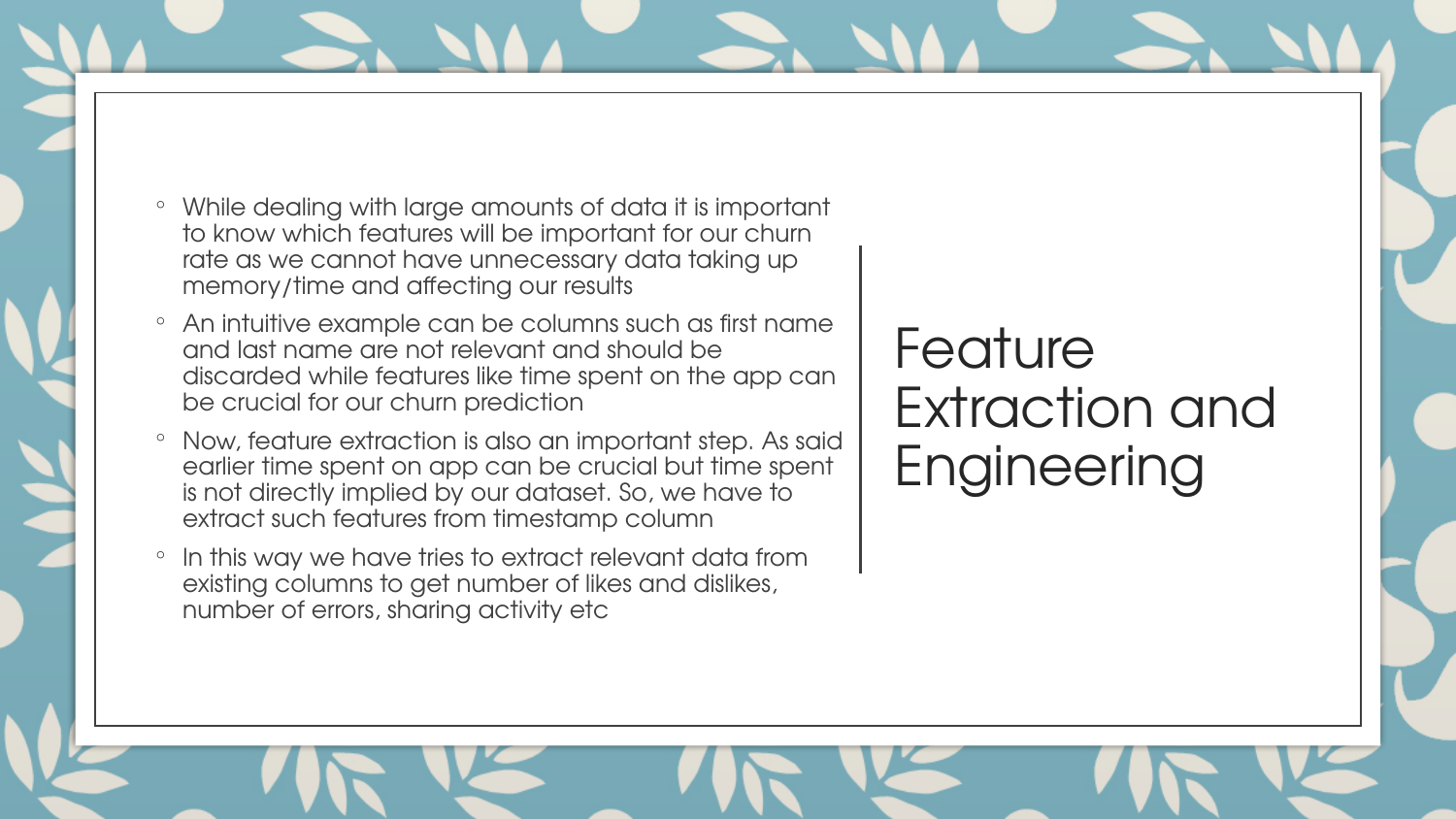

While dealing with large amounts of data it is important to know which features will be important for our churn rate as we cannot have unnecessary data taking up memory/time and affecting our results
An intuitive example can be columns such as first name and last name are not relevant and should be discarded while features like time spent on the app can be crucial for our churn prediction
Now, feature extraction is also an important step. As said earlier time spent on app can be crucial but time spent is not directly implied by our dataset. So, we have to extract such features from timestamp column
In this way we have tries to extract relevant data from existing columns to get number of likes and dislikes, number of errors, sharing activity etc
# Feature Extraction and Engineering